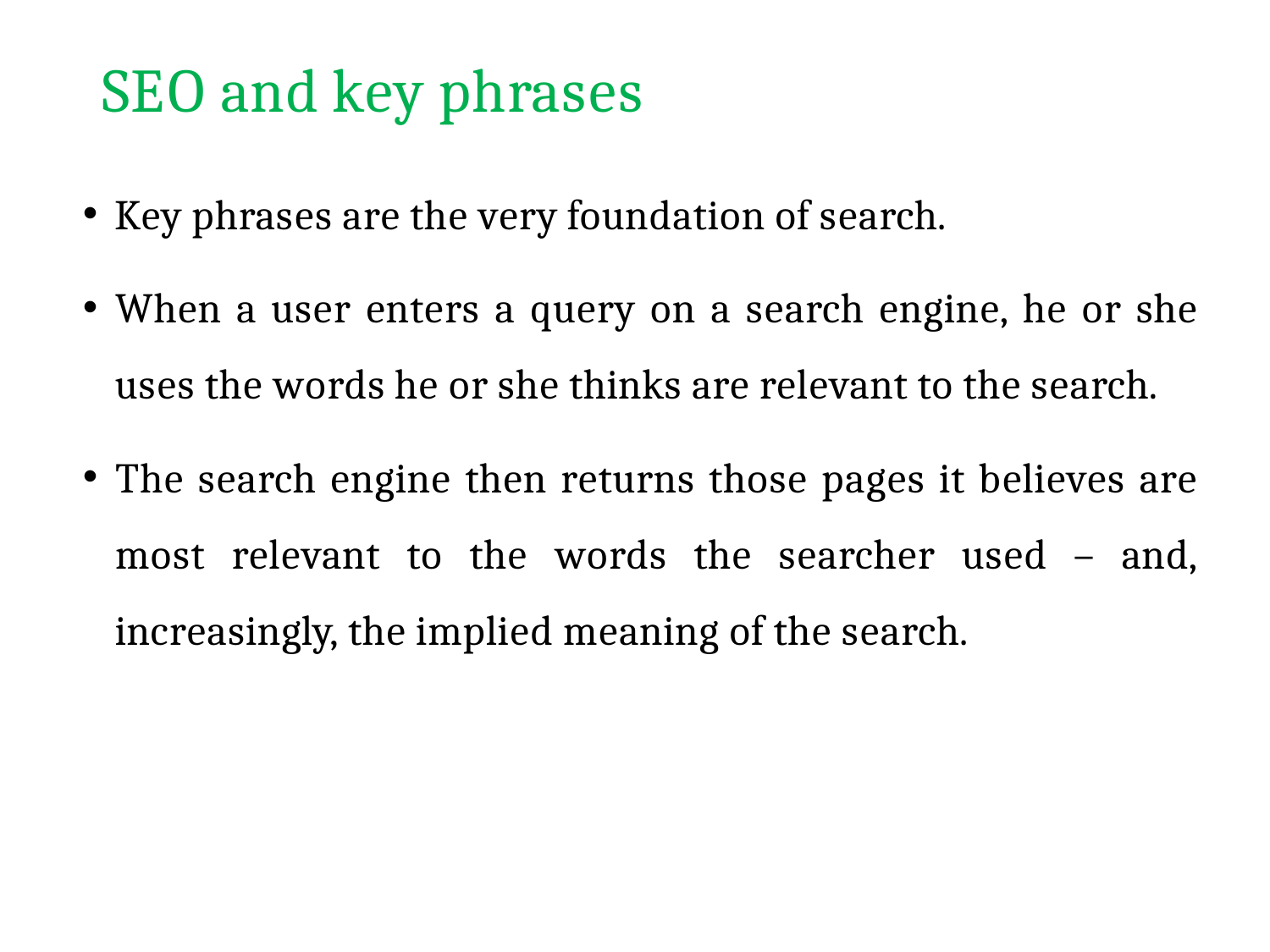

# SEO and key phrases
Key phrases are the very foundation of search.
When a user enters a query on a search engine, he or she uses the words he or she thinks are relevant to the search.
The search engine then returns those pages it believes are most relevant to the words the searcher used – and, increasingly, the implied meaning of the search.